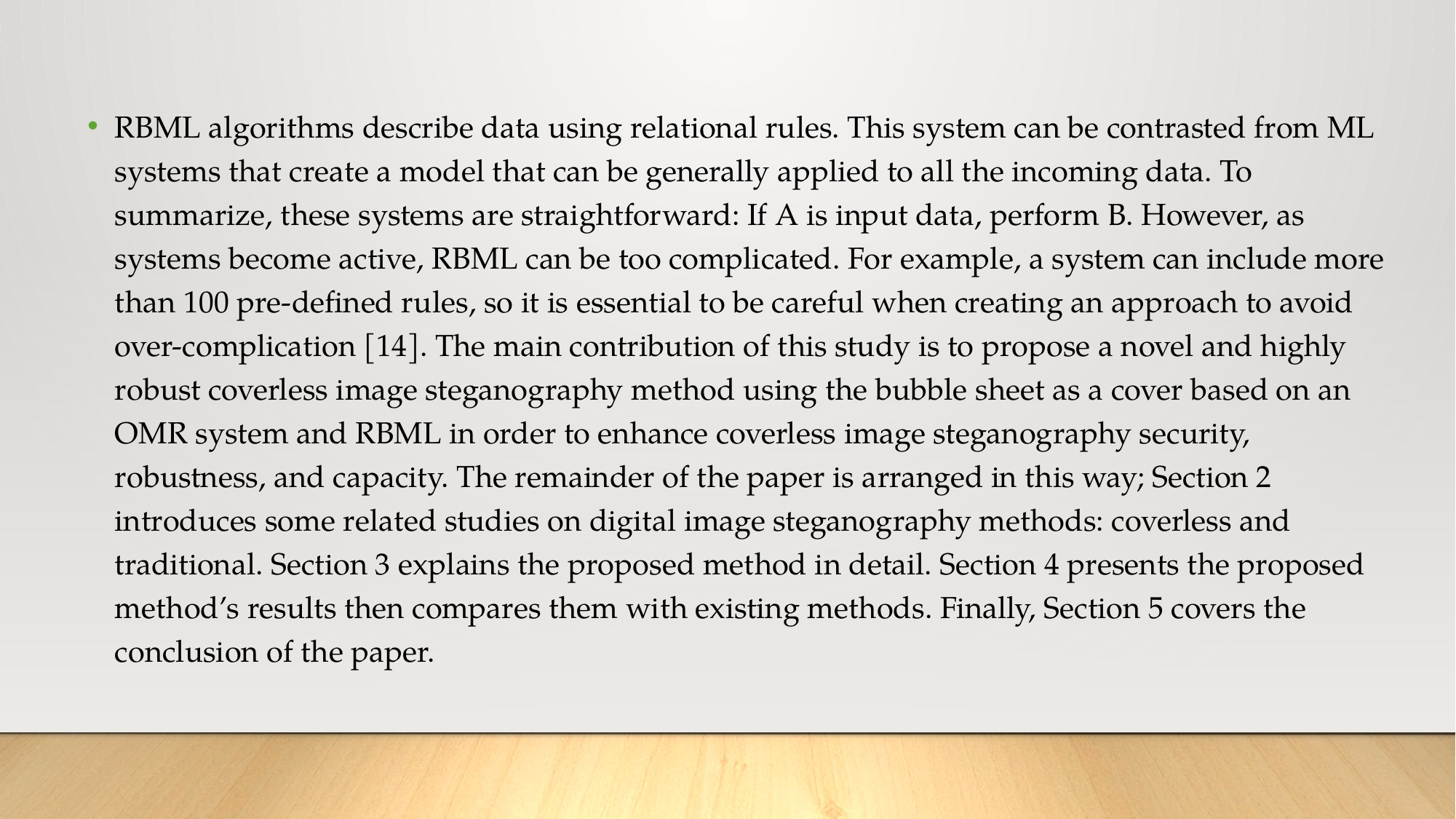

RBML algorithms describe data using relational rules. This system can be contrasted from ML systems that create a model that can be generally applied to all the incoming data. To summarize, these systems are straightforward: If A is input data, perform B. However, as systems become active, RBML can be too complicated. For example, a system can include more than 100 pre-defined rules, so it is essential to be careful when creating an approach to avoid over-complication [14]. The main contribution of this study is to propose a novel and highly robust coverless image steganography method using the bubble sheet as a cover based on an OMR system and RBML in order to enhance coverless image steganography security, robustness, and capacity. The remainder of the paper is arranged in this way; Section 2 introduces some related studies on digital image steganography methods: coverless and traditional. Section 3 explains the proposed method in detail. Section 4 presents the proposed method’s results then compares them with existing methods. Finally, Section 5 covers the conclusion of the paper.